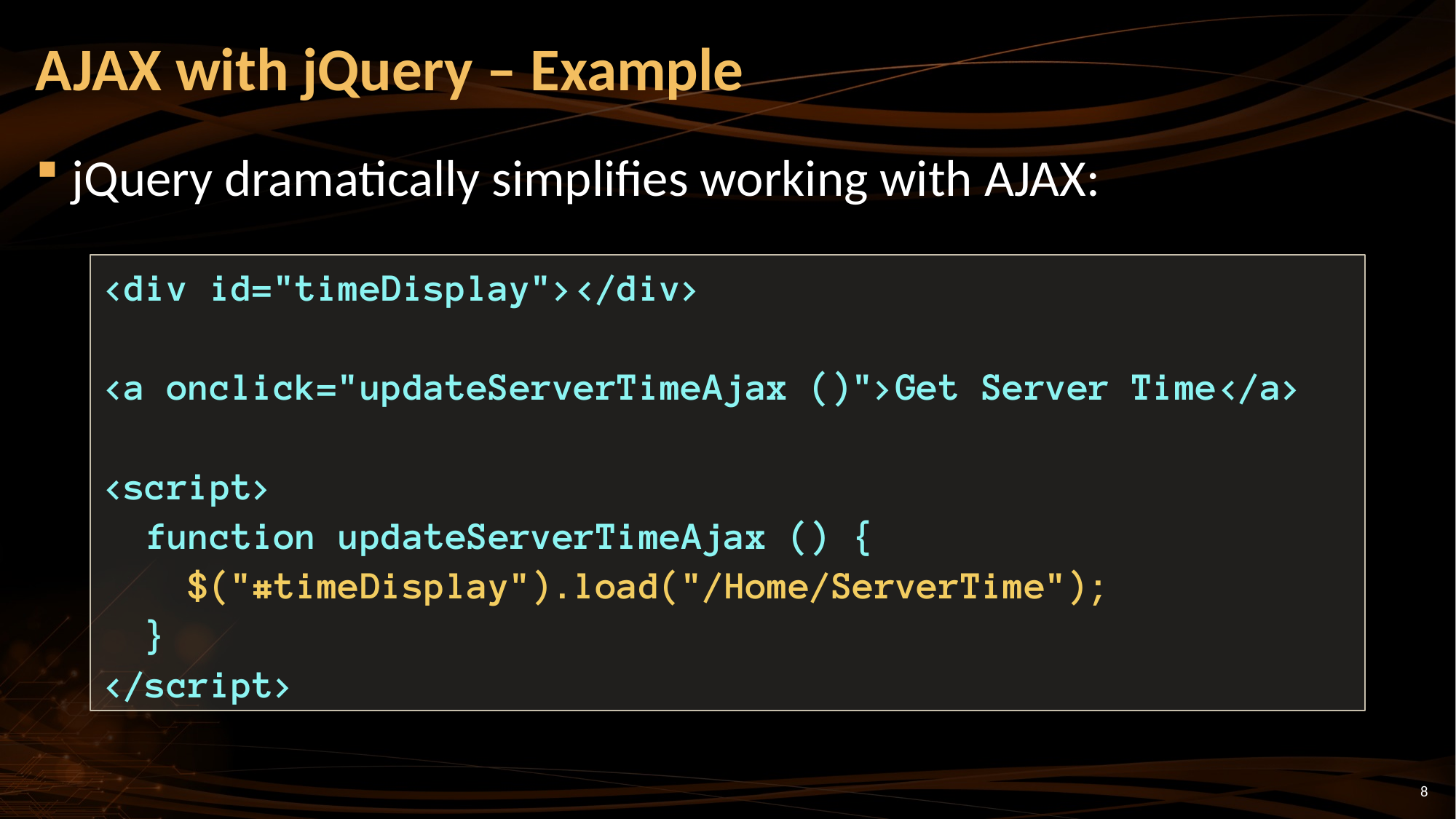

# AJAX with jQuery – Example
jQuery dramatically simplifies working with AJAX:
<div id="timeDisplay"></div>

<a onclick="updateServerTimeAjax ()">Get Server Time</a>

<script>
  function updateServerTimeAjax () {
    $("#timeDisplay").load("/Home/ServerTime");
  }
</script>
8